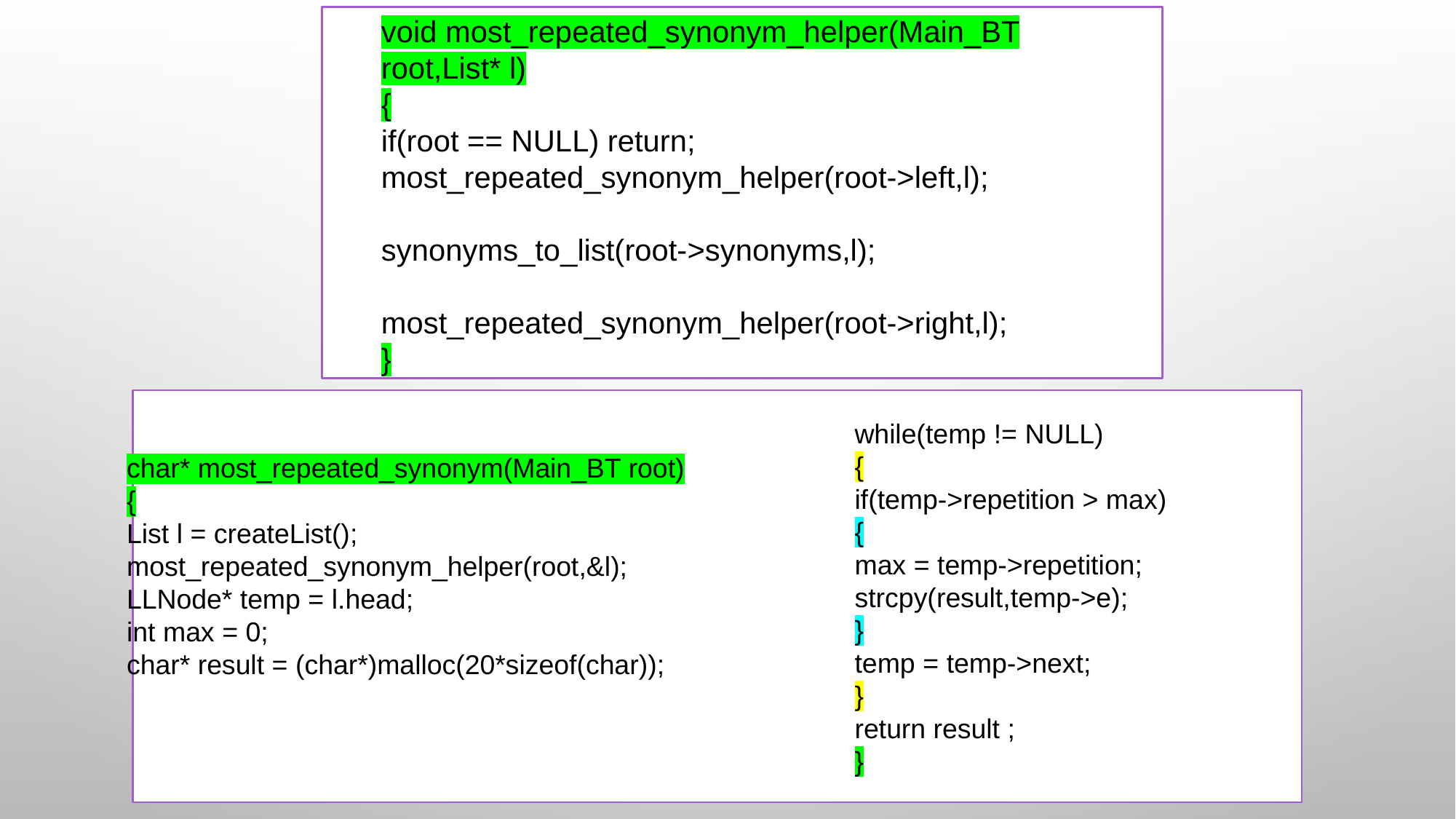

void most_repeated_synonym_helper(Main_BT root,List* l)
{
if(root == NULL) return;
most_repeated_synonym_helper(root->left,l);
synonyms_to_list(root->synonyms,l);
most_repeated_synonym_helper(root->right,l);
}

while(temp != NULL)
{
if(temp->repetition > max)
{
max = temp->repetition;
strcpy(result,temp->e);
}
temp = temp->next;
}
return result ;
}

char* most_repeated_synonym(Main_BT root)
{
List l = createList();
most_repeated_synonym_helper(root,&l);
LLNode* temp = l.head;
int max = 0;
char* result = (char*)malloc(20*sizeof(char));